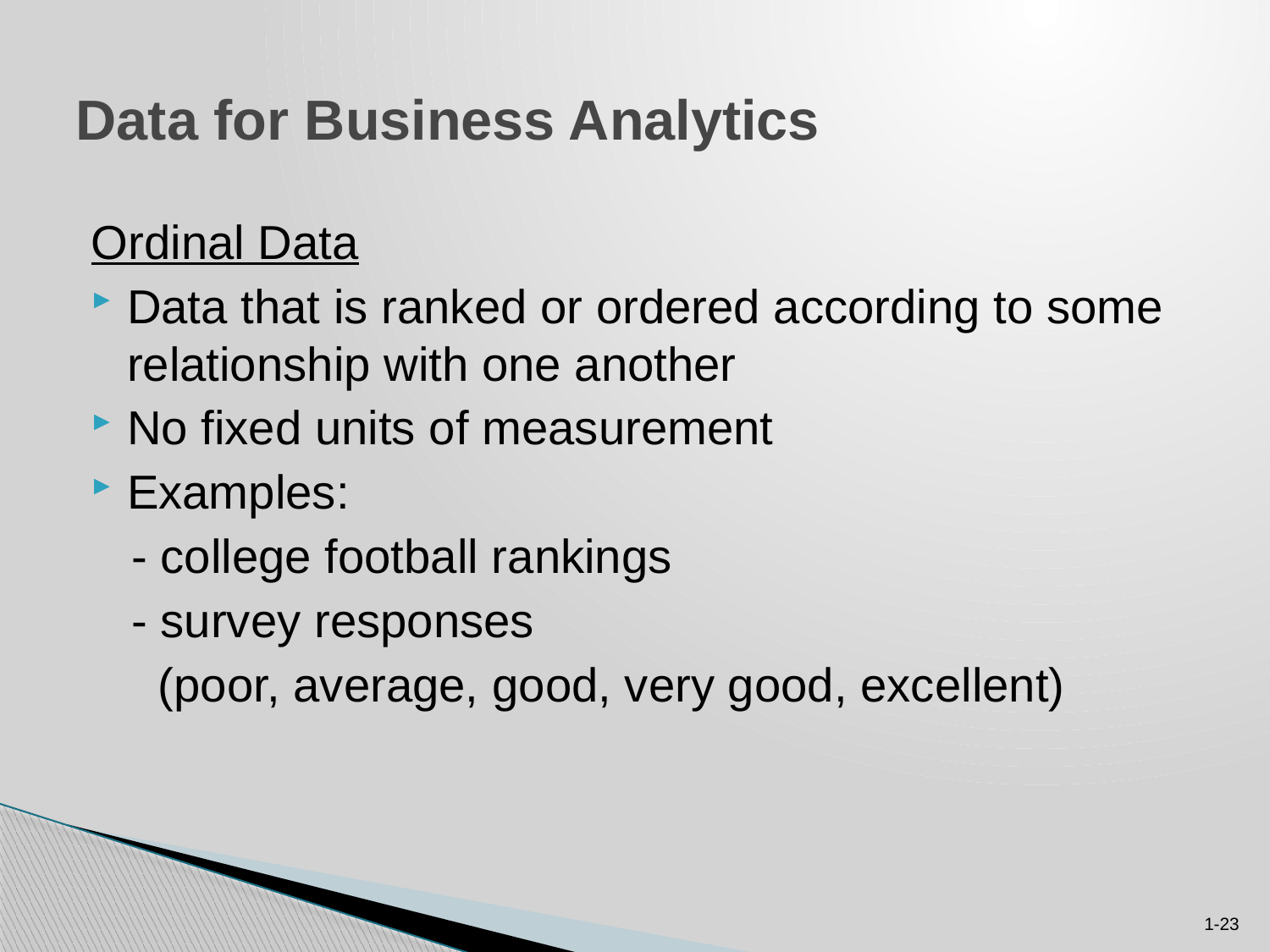

# Data for Business Analytics
Ordinal Data
Data that is ranked or ordered according to some relationship with one another
No fixed units of measurement
Examples:
   - college football rankings
   - survey responses
     (poor, average, good, very good, excellent)

1-23